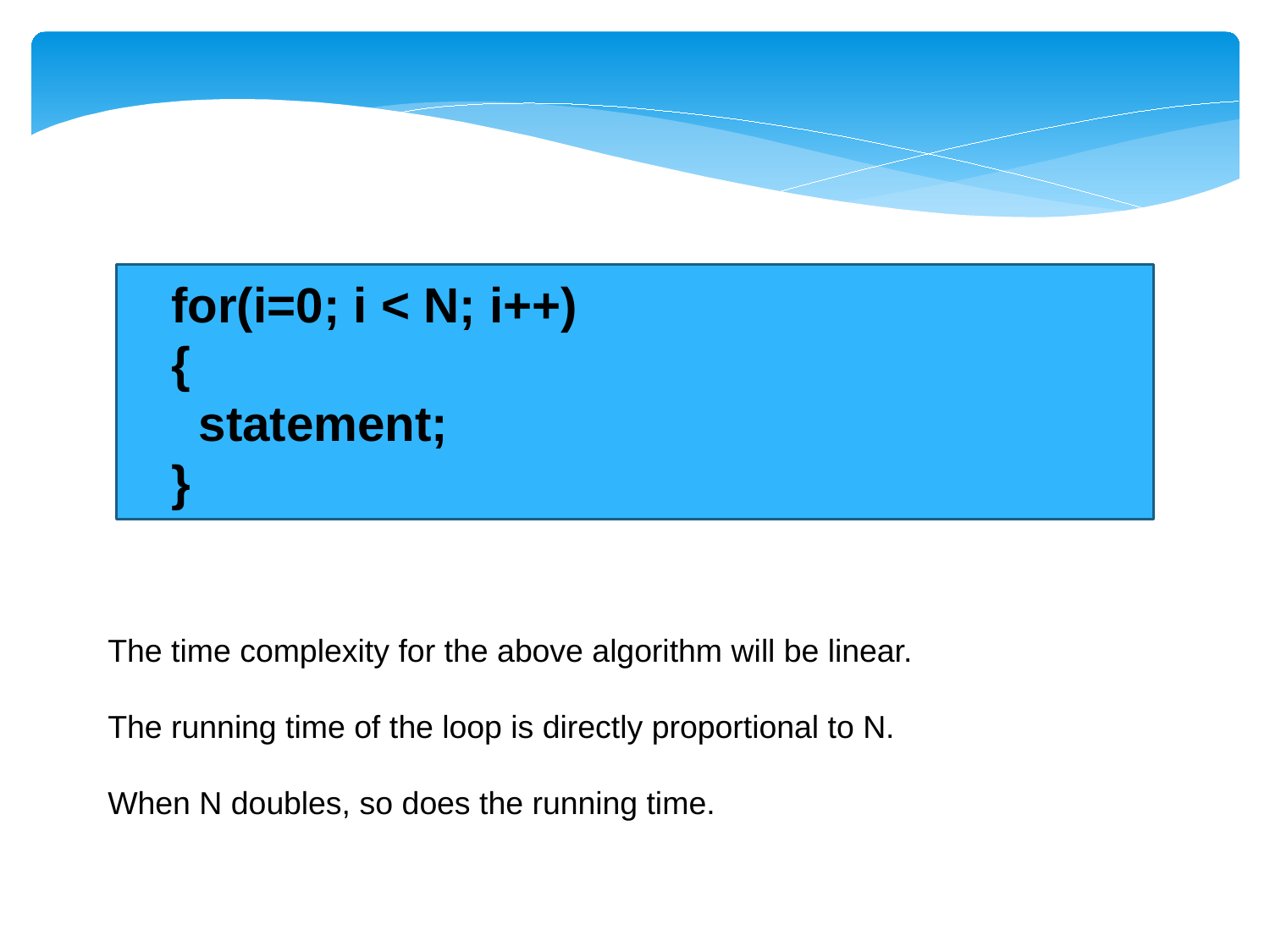

for(i=0; i < N; i++)
{
  statement;
}
The time complexity for the above algorithm will be linear.

The running time of the loop is directly proportional to N.

When N doubles, so does the running time.